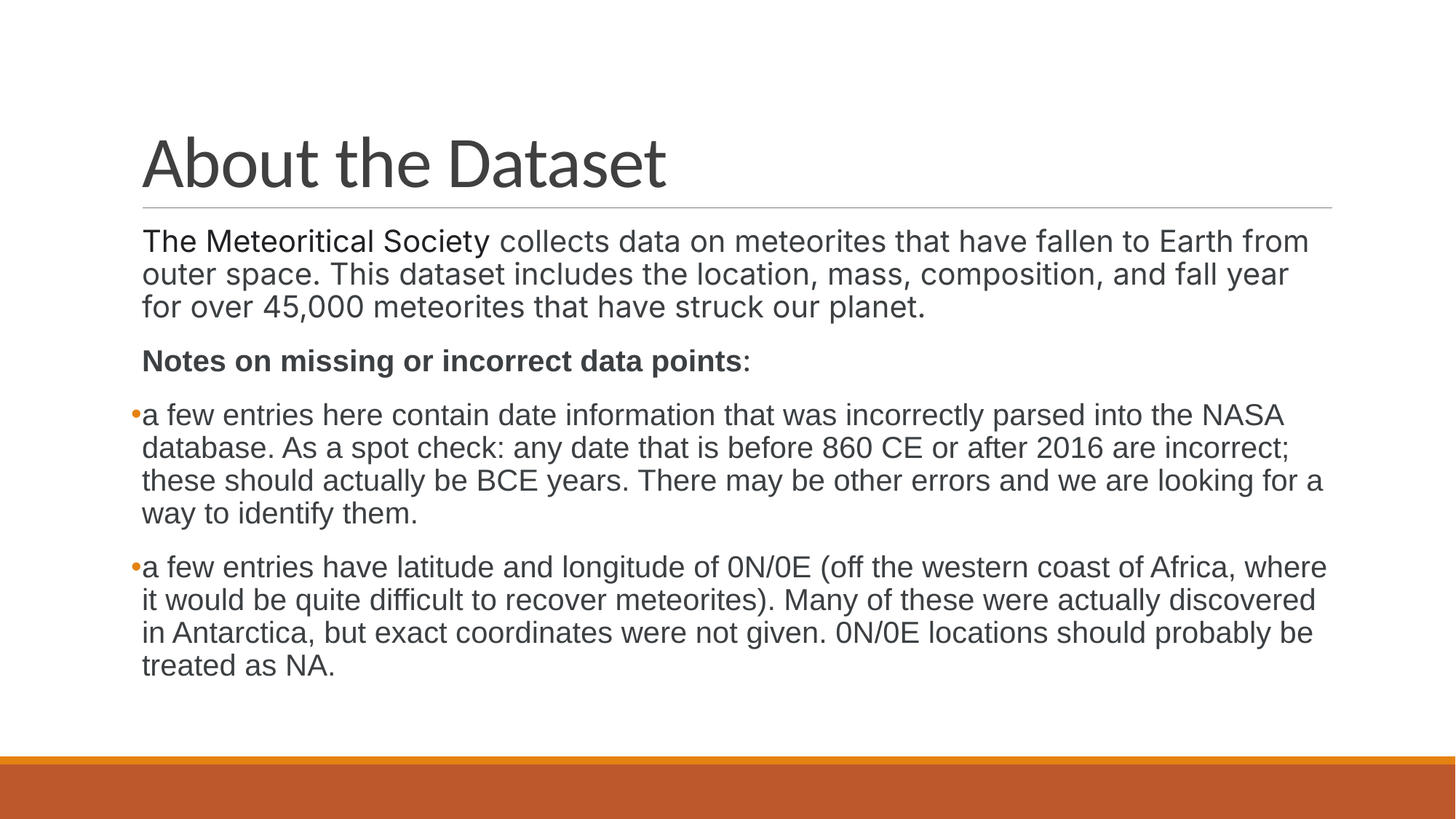

# About the Dataset
The Meteoritical Society collects data on meteorites that have fallen to Earth from outer space. This dataset includes the location, mass, composition, and fall year for over 45,000 meteorites that have struck our planet.
Notes on missing or incorrect data points:
a few entries here contain date information that was incorrectly parsed into the NASA database. As a spot check: any date that is before 860 CE or after 2016 are incorrect; these should actually be BCE years. There may be other errors and we are looking for a way to identify them.
a few entries have latitude and longitude of 0N/0E (off the western coast of Africa, where it would be quite difficult to recover meteorites). Many of these were actually discovered in Antarctica, but exact coordinates were not given. 0N/0E locations should probably be treated as NA.